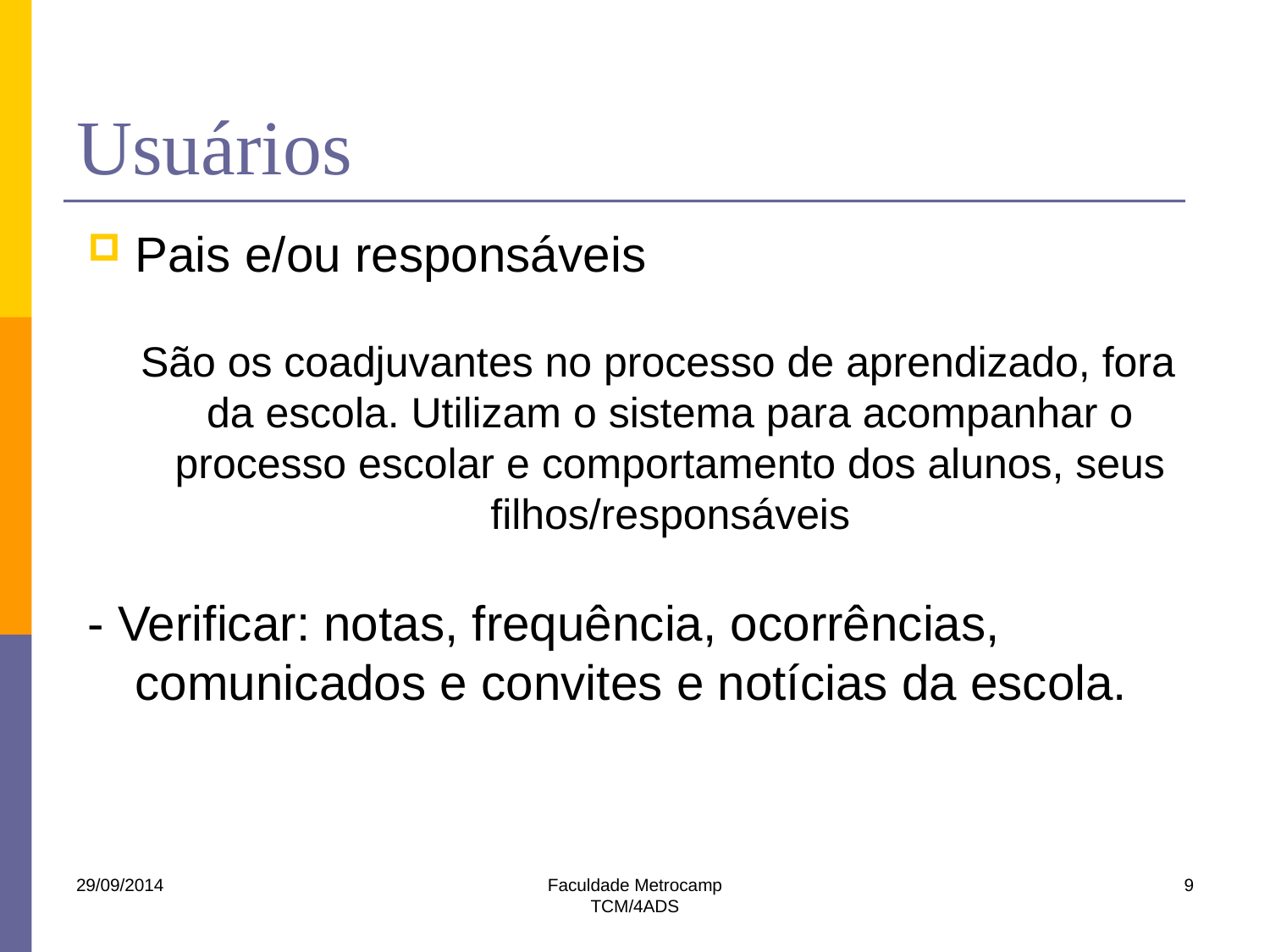

# Usuários
Pais e/ou responsáveis

  São os coadjuvantes no processo de aprendizado, fora da escola. Utilizam o sistema para acompanhar o processo escolar e comportamento dos alunos, seus filhos/responsáveis

- Verificar: notas, frequência, ocorrências, comunicados e convites e notícias da escola.
29/09/2014
Faculdade Metrocamp
TCM/4ADS

9